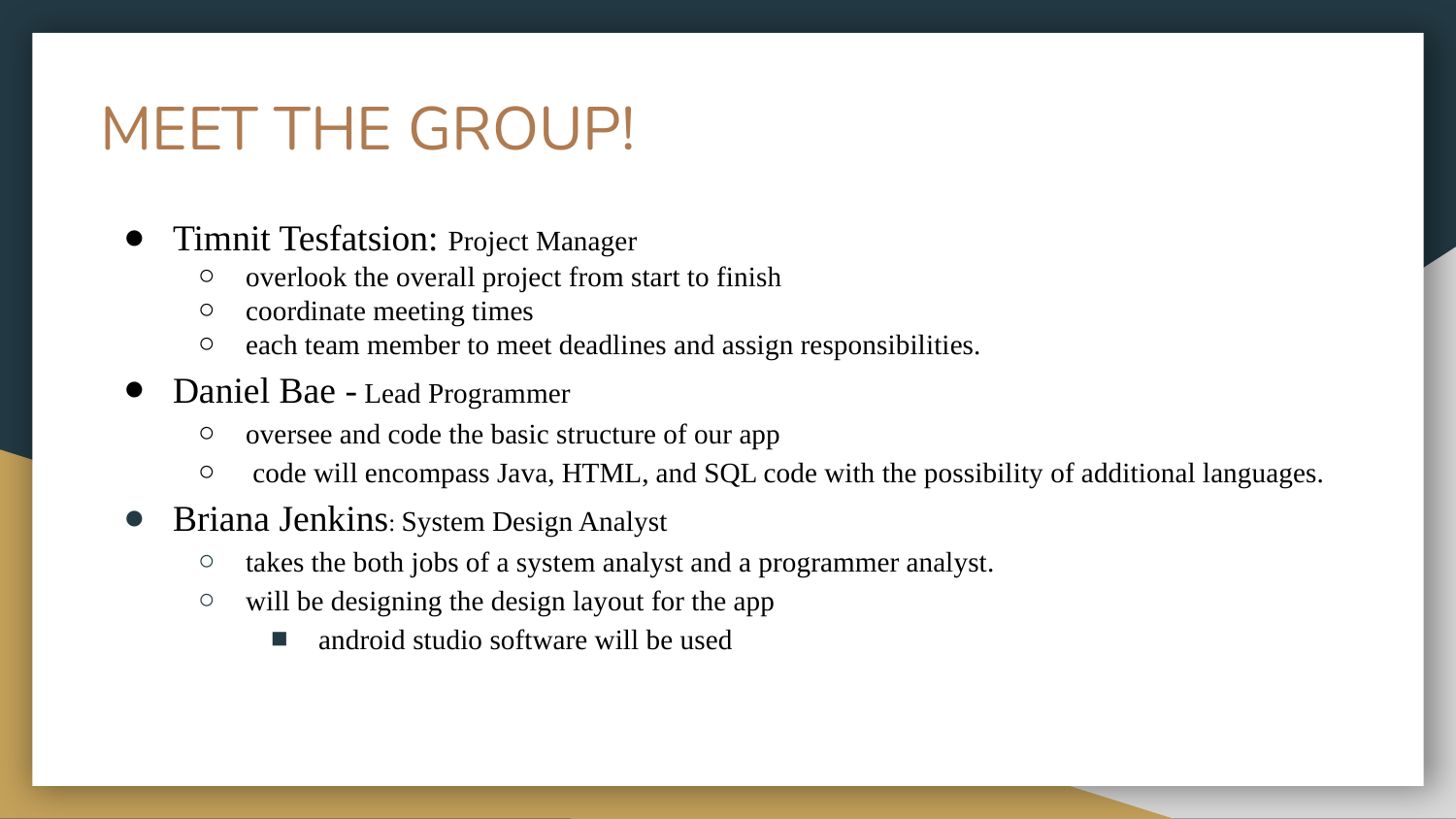

# MEET THE GROUP!
Timnit Tesfatsion: Project Manager
overlook the overall project from start to finish
coordinate meeting times
each team member to meet deadlines and assign responsibilities.
Daniel Bae - Lead Programmer
oversee and code the basic structure of our app
 code will encompass Java, HTML, and SQL code with the possibility of additional languages.
Briana Jenkins: System Design Analyst
takes the both jobs of a system analyst and a programmer analyst.
will be designing the design layout for the app
android studio software will be used